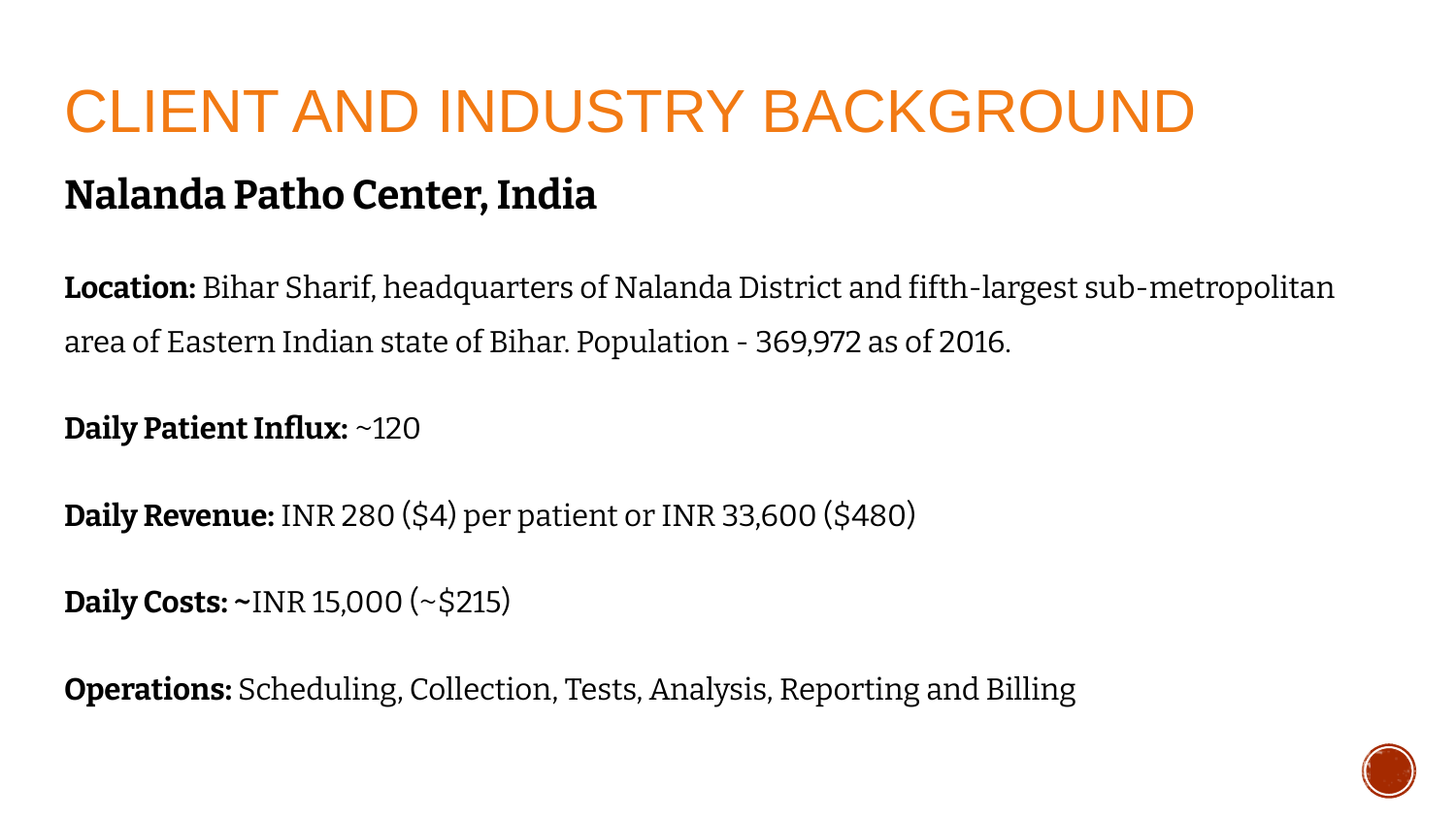

# Client and Industry Background

Nalanda Patho Center, India
Location: Bihar Sharif, headquarters of Nalanda District and fifth-largest sub-metropolitan area of Eastern Indian state of Bihar. Population - 369,972 as of 2016.
Daily Patient Influx: ~120
Daily Revenue: INR 280 ($4) per patient or INR 33,600 ($480)
Daily Costs: ~INR 15,000 (~$215)
Operations: Scheduling, Collection, Tests, Analysis, Reporting and Billing